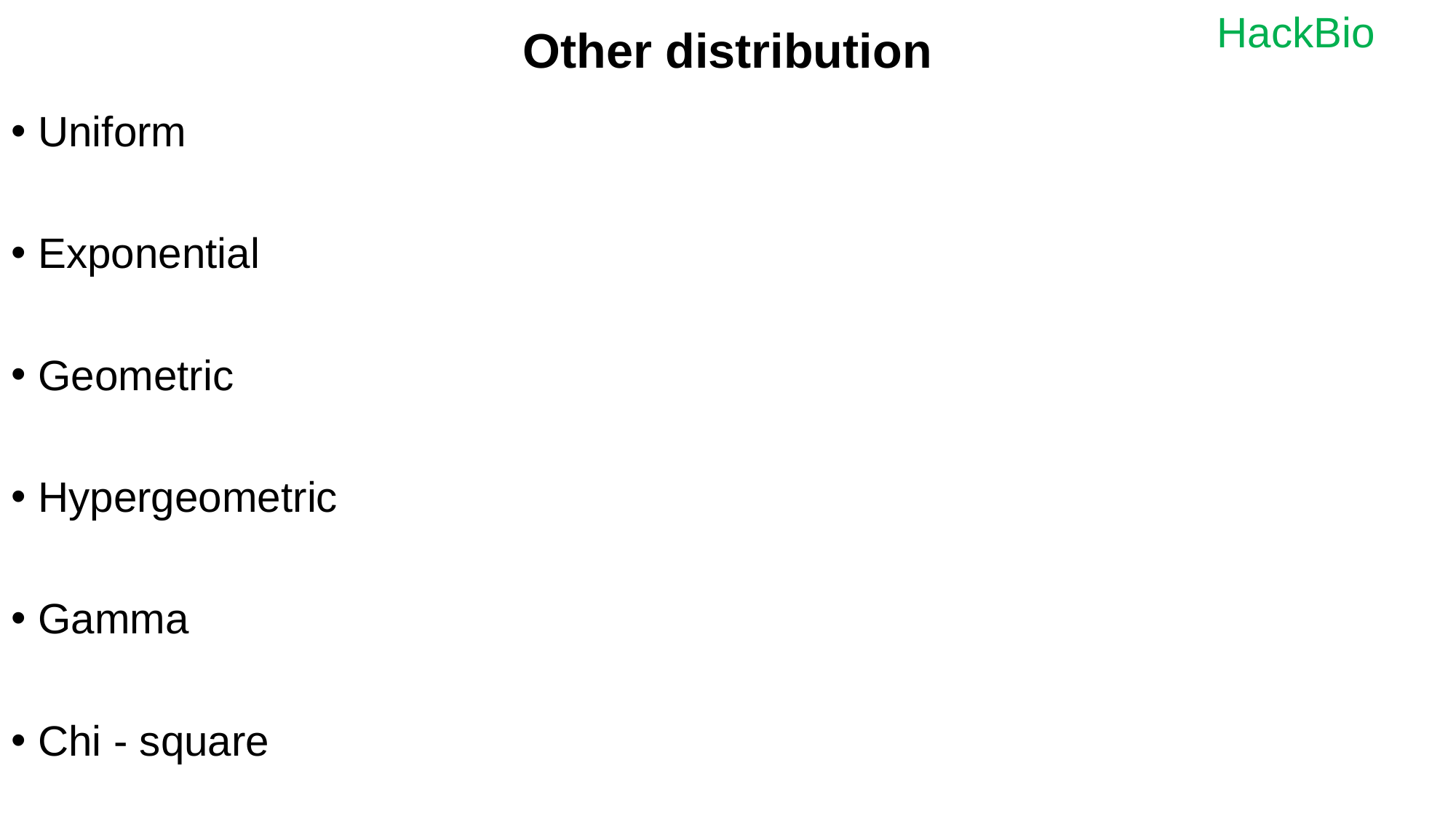

# Other distribution
Uniform

Exponential

Geometric

Hypergeometric

Gamma

Chi - square